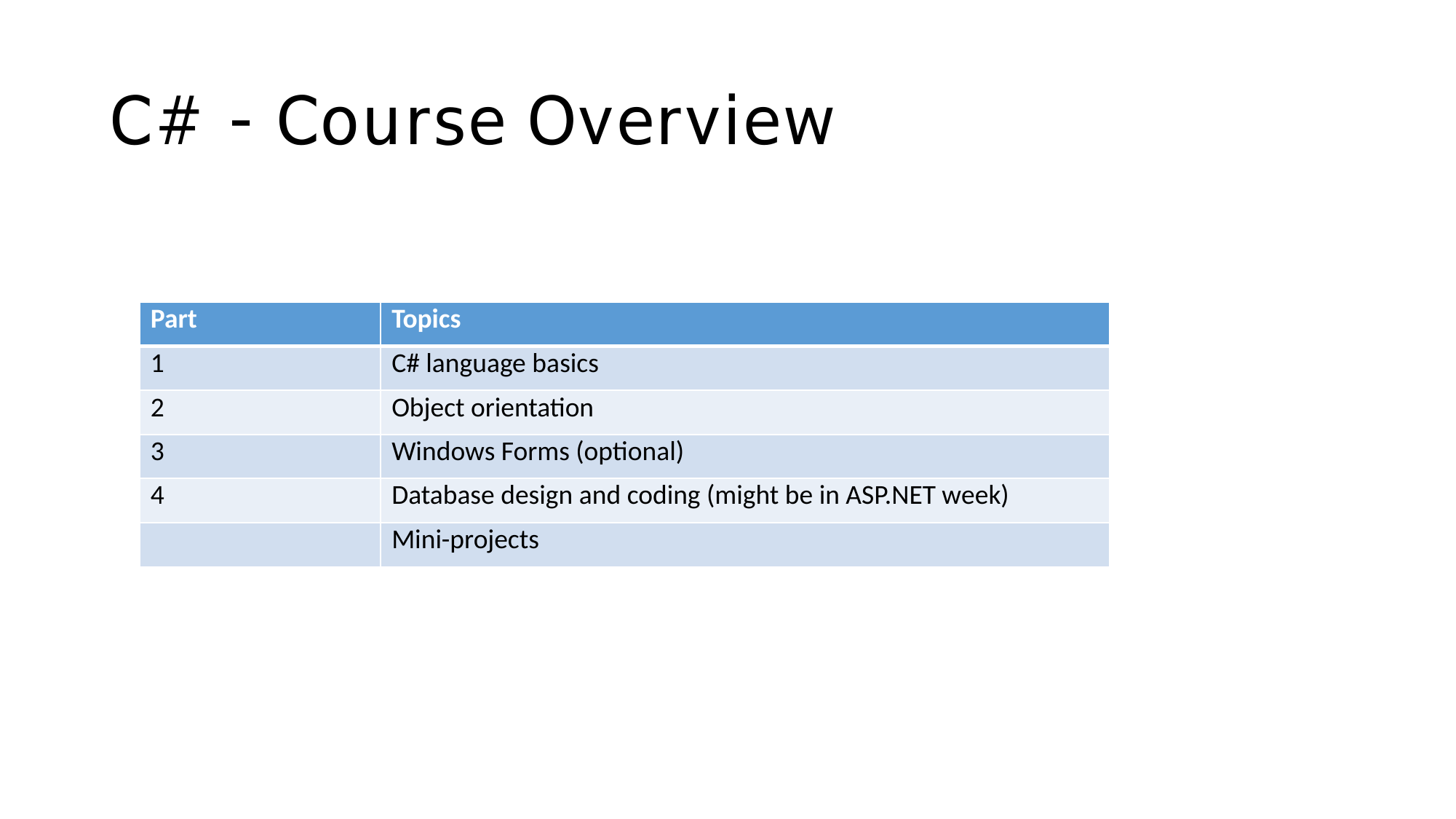

# C# - Course Overview

| Part | Topics |
| --- | --- |
| 1 | C# language basics |
| 2 | Object orientation |
| 3 | Windows Forms (optional) |
| 4 | Database design and coding (might be in ASP.NET week) |
|  | Mini-projects |